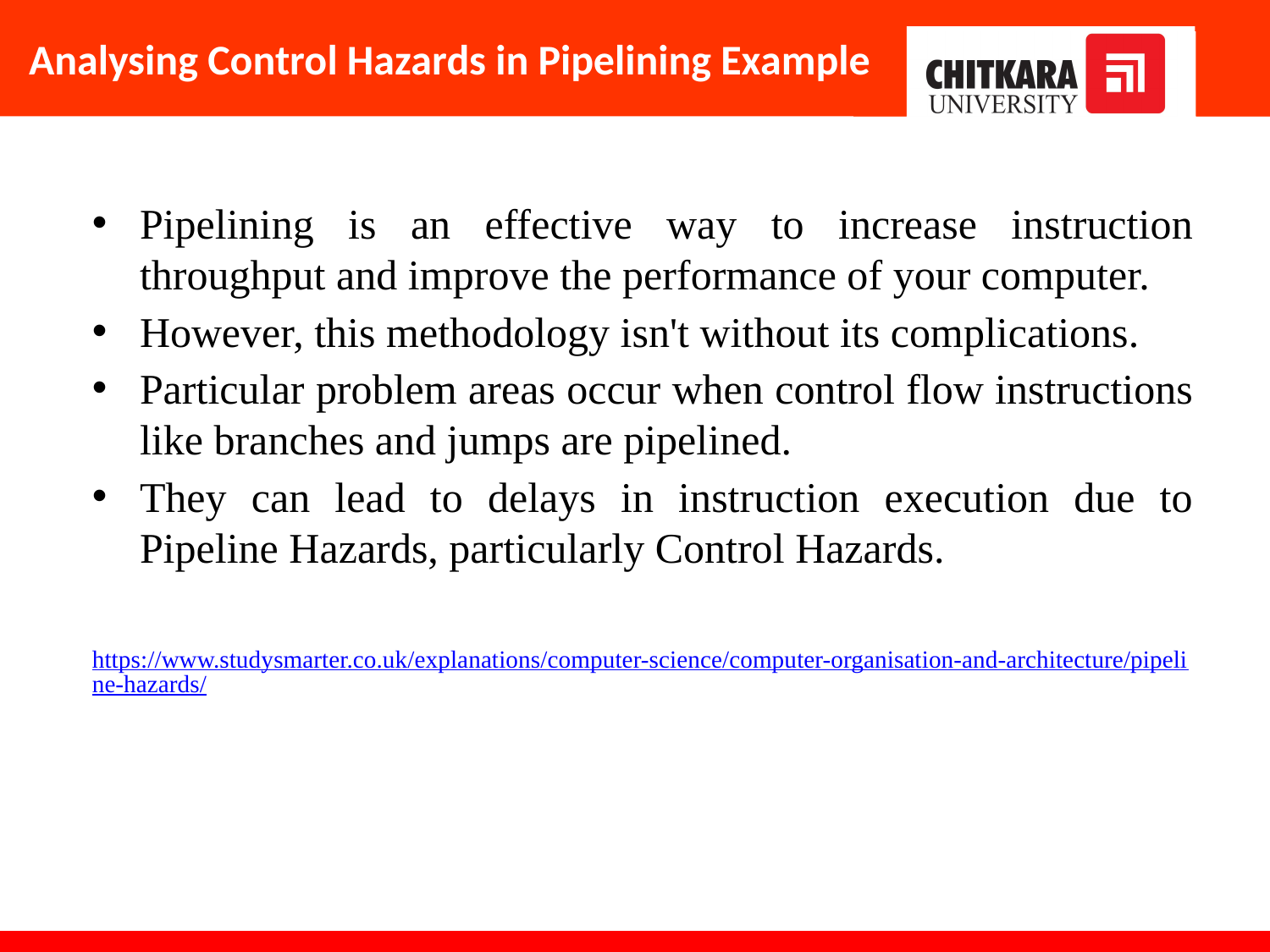

# Analysing Control Hazards in Pipelining Example
Pipelining is an effective way to increase instruction throughput and improve the performance of your computer.
However, this methodology isn't without its complications.
Particular problem areas occur when control flow instructions like branches and jumps are pipelined.
They can lead to delays in instruction execution due to Pipeline Hazards, particularly Control Hazards.

https://www.studysmarter.co.uk/explanations/computer-science/computer-organisation-and-architecture/pipeline-hazards/
20